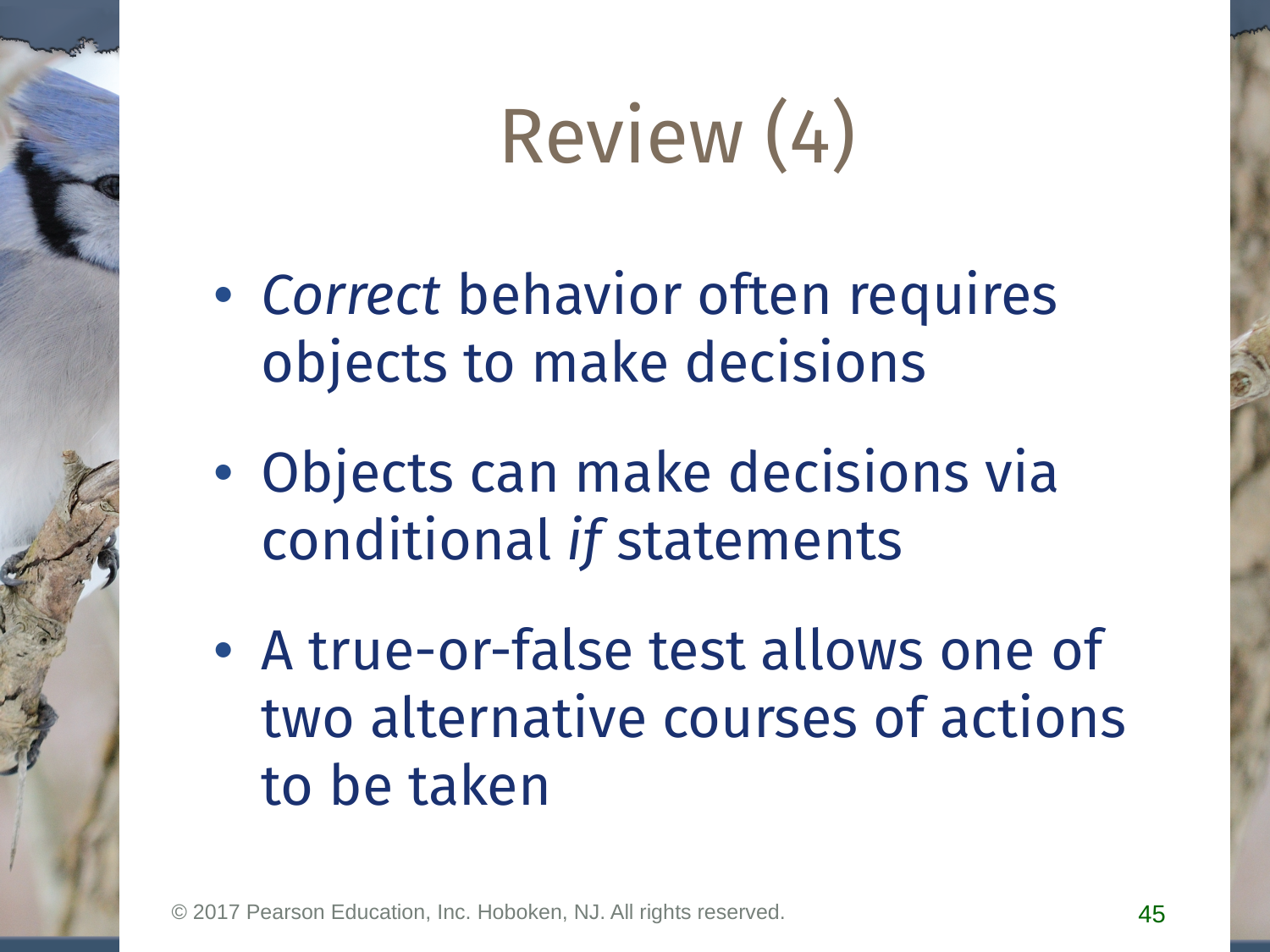

# Review (4)
Correct behavior often requires objects to make decisions
Objects can make decisions via conditional if statements
A true-or-false test allows one of two alternative courses of actions to be taken
© 2017 Pearson Education, Inc. Hoboken, NJ. All rights reserved.